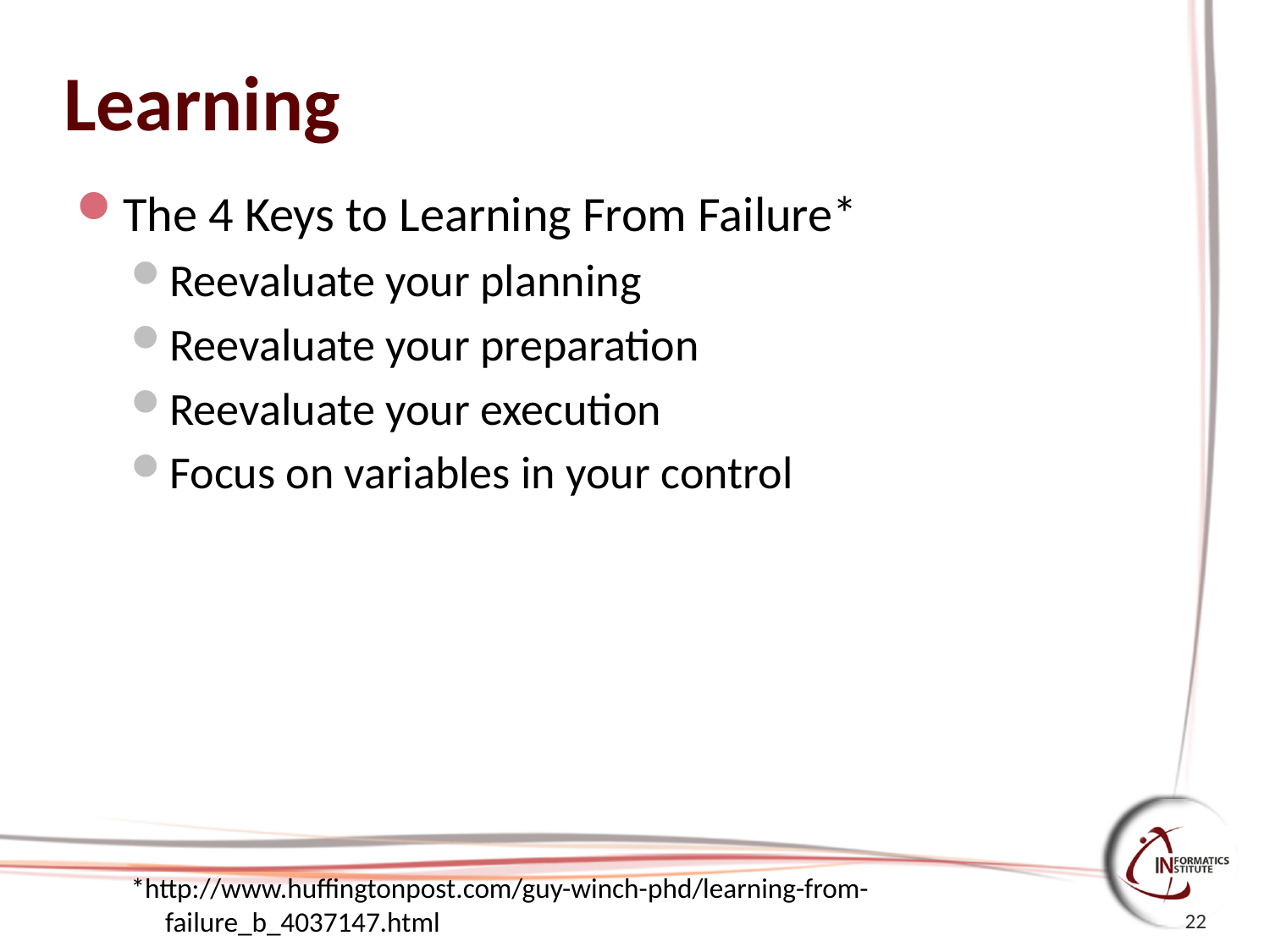

# Learning
The 4 Keys to Learning From Failure*
Reevaluate your planning
Reevaluate your preparation
Reevaluate your execution
Focus on variables in your control

*http://www.huffingtonpost.com/guy-winch-phd/learning-from-failure_b_4037147.html

22